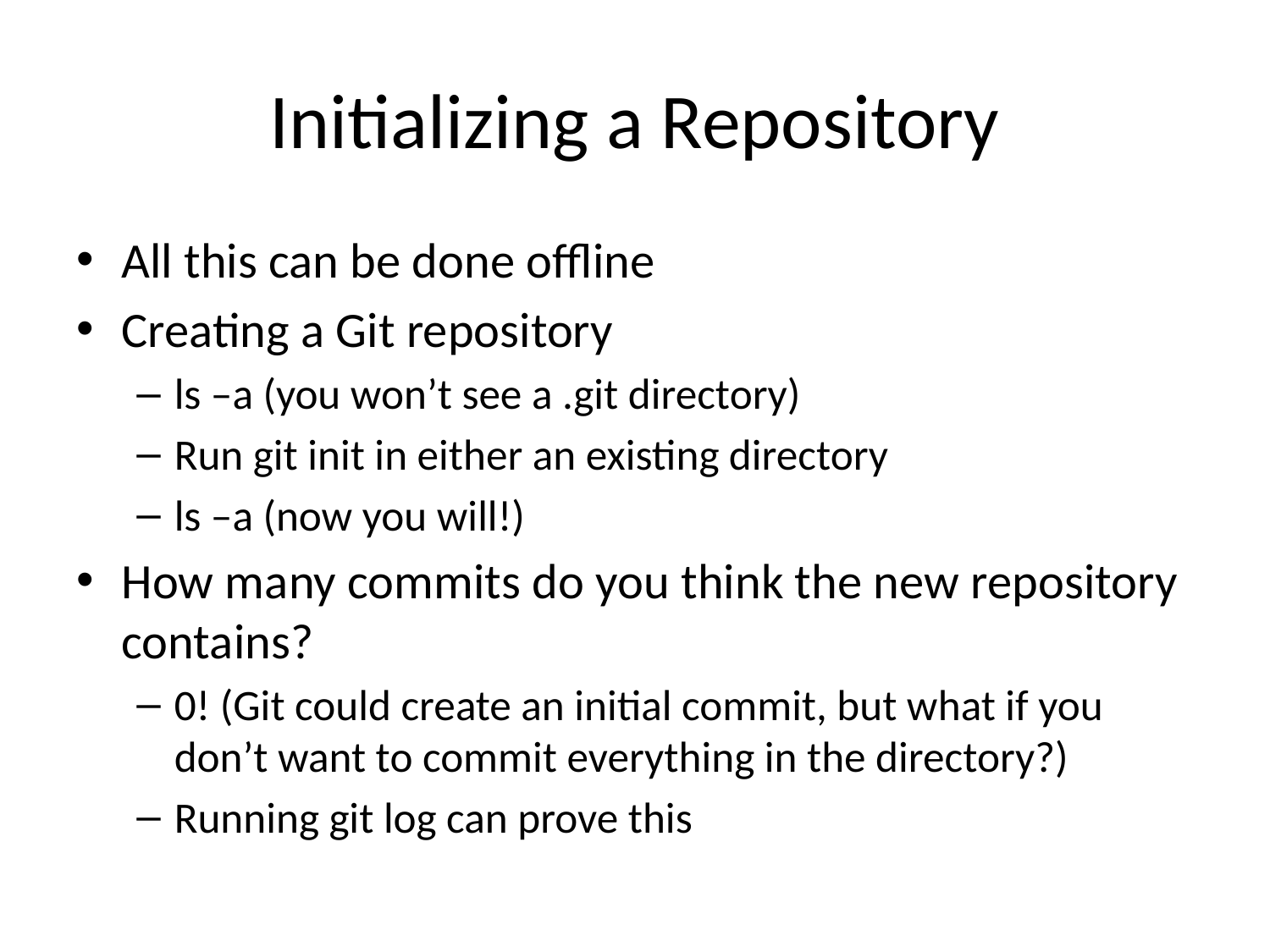

# Initializing a Repository
All this can be done offline
Creating a Git repository
ls –a (you won’t see a .git directory)
Run git init in either an existing directory
ls –a (now you will!)
How many commits do you think the new repository contains?
0! (Git could create an initial commit, but what if you don’t want to commit everything in the directory?)
Running git log can prove this